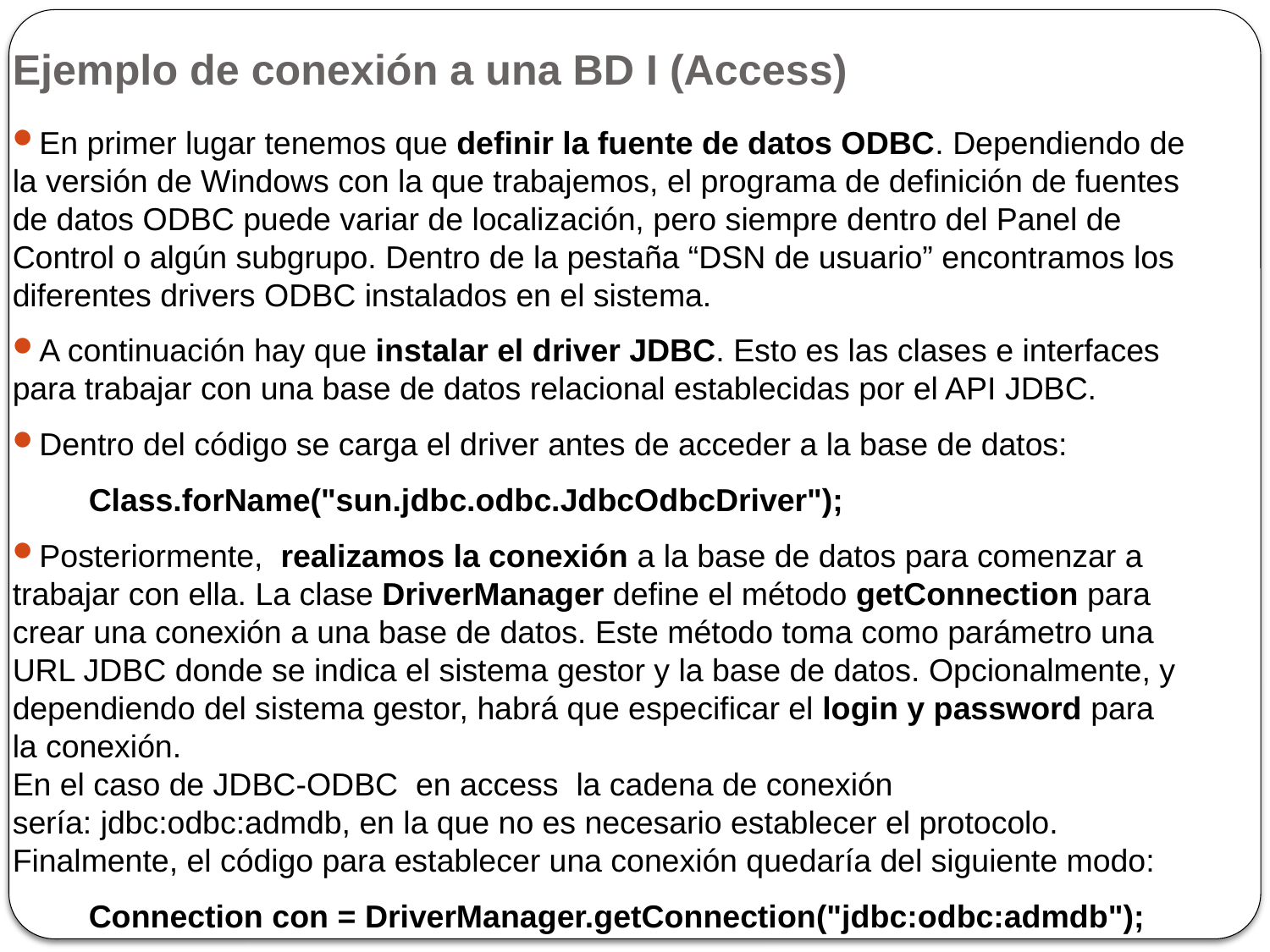

Ejemplo de conexión a una BD I (Access)
En primer lugar tenemos que definir la fuente de datos ODBC. Dependiendo de la versión de Windows con la que trabajemos, el programa de definición de fuentes de datos ODBC puede variar de localización, pero siempre dentro del Panel de Control o algún subgrupo. Dentro de la pestaña “DSN de usuario” encontramos los diferentes drivers ODBC instalados en el sistema.
A continuación hay que instalar el driver JDBC. Esto es las clases e interfaces para trabajar con una base de datos relacional establecidas por el API JDBC.
Dentro del código se carga el driver antes de acceder a la base de datos:
Class.forName("sun.jdbc.odbc.JdbcOdbcDriver");
Posteriormente,  realizamos la conexión a la base de datos para comenzar a trabajar con ella. La clase DriverManager define el método getConnection para crear una conexión a una base de datos. Este método toma como parámetro una URL JDBC donde se indica el sistema gestor y la base de datos. Opcionalmente, y dependiendo del sistema gestor, habrá que especificar el login y password para la conexión.
En el caso de JDBC-ODBC  en access  la cadena de conexión sería: jdbc:odbc:admdb, en la que no es necesario establecer el protocolo. Finalmente, el código para establecer una conexión quedaría del siguiente modo:
Connection con = DriverManager.getConnection("jdbc:odbc:admdb");